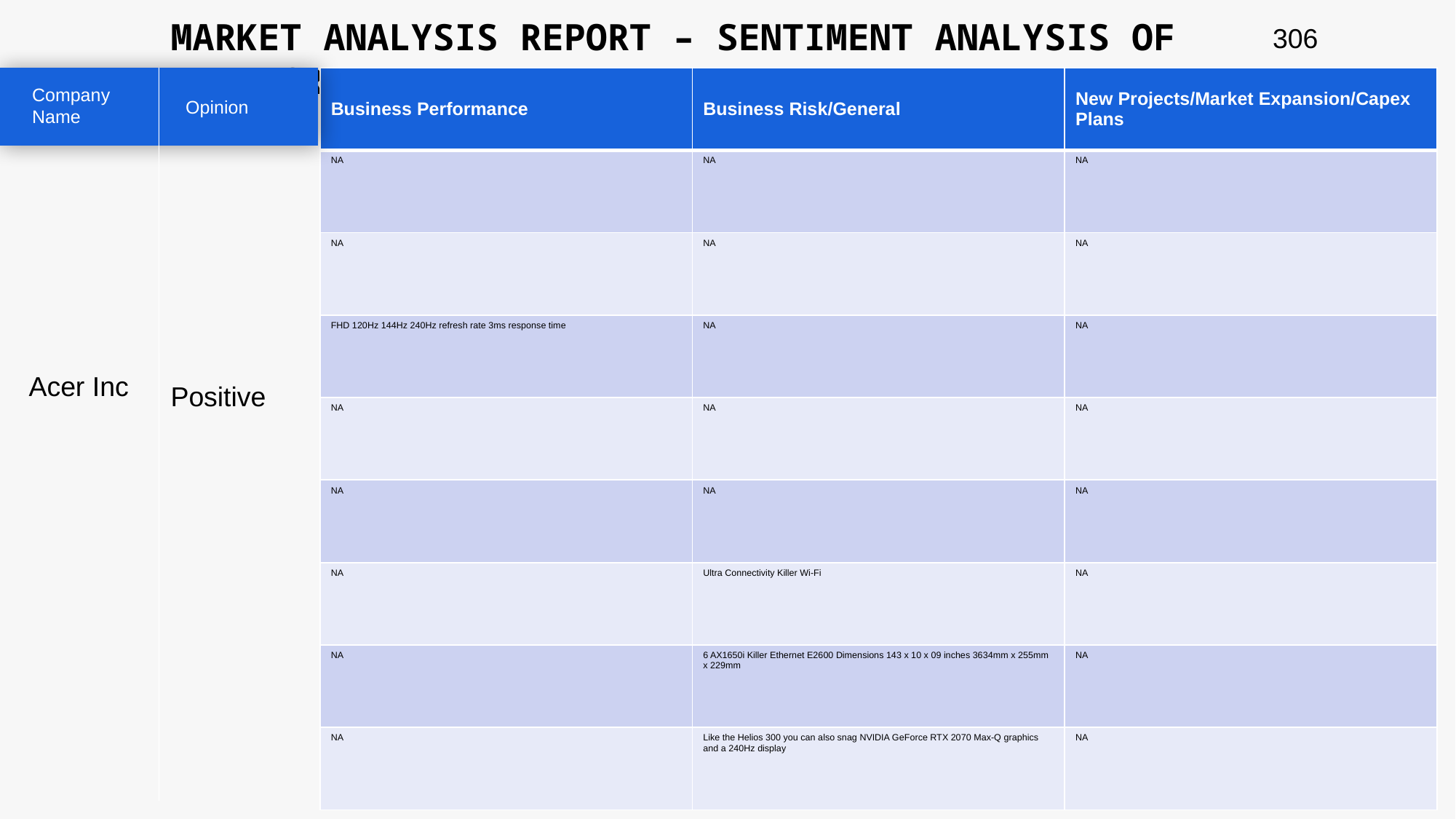

MARKET ANALYSIS REPORT – SENTIMENT ANALYSIS OF PEER GROUP
306

| Business Performance | Business Risk/General | New Projects/Market Expansion/Capex Plans |
| --- | --- | --- |
| NA | NA | NA |
| NA | NA | NA |
| FHD 120Hz 144Hz 240Hz refresh rate 3ms response time | NA | NA |
| NA | NA | NA |
| NA | NA | NA |
| NA | Ultra Connectivity Killer Wi-Fi | NA |
| NA | 6 AX1650i Killer Ethernet E2600 Dimensions 143 x 10 x 09 inches 3634mm x 255mm x 229mm | NA |
| NA | Like the Helios 300 you can also snag NVIDIA GeForce RTX 2070 Max-Q graphics and a 240Hz display | NA |
Company Name
Opinion
Acer Inc
Positive